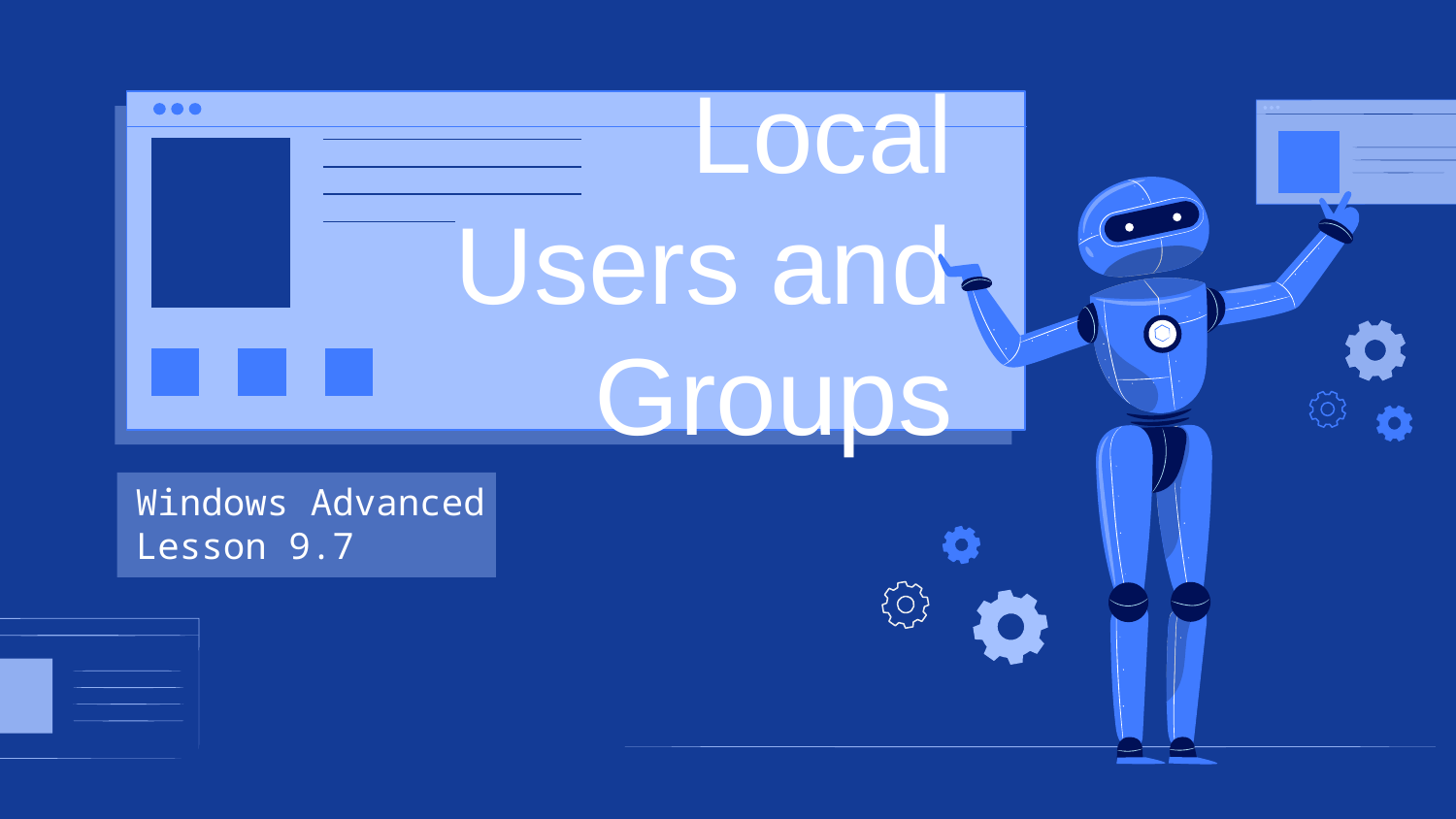

# Local
Users and Groups

Windows Advanced Lesson 9.7